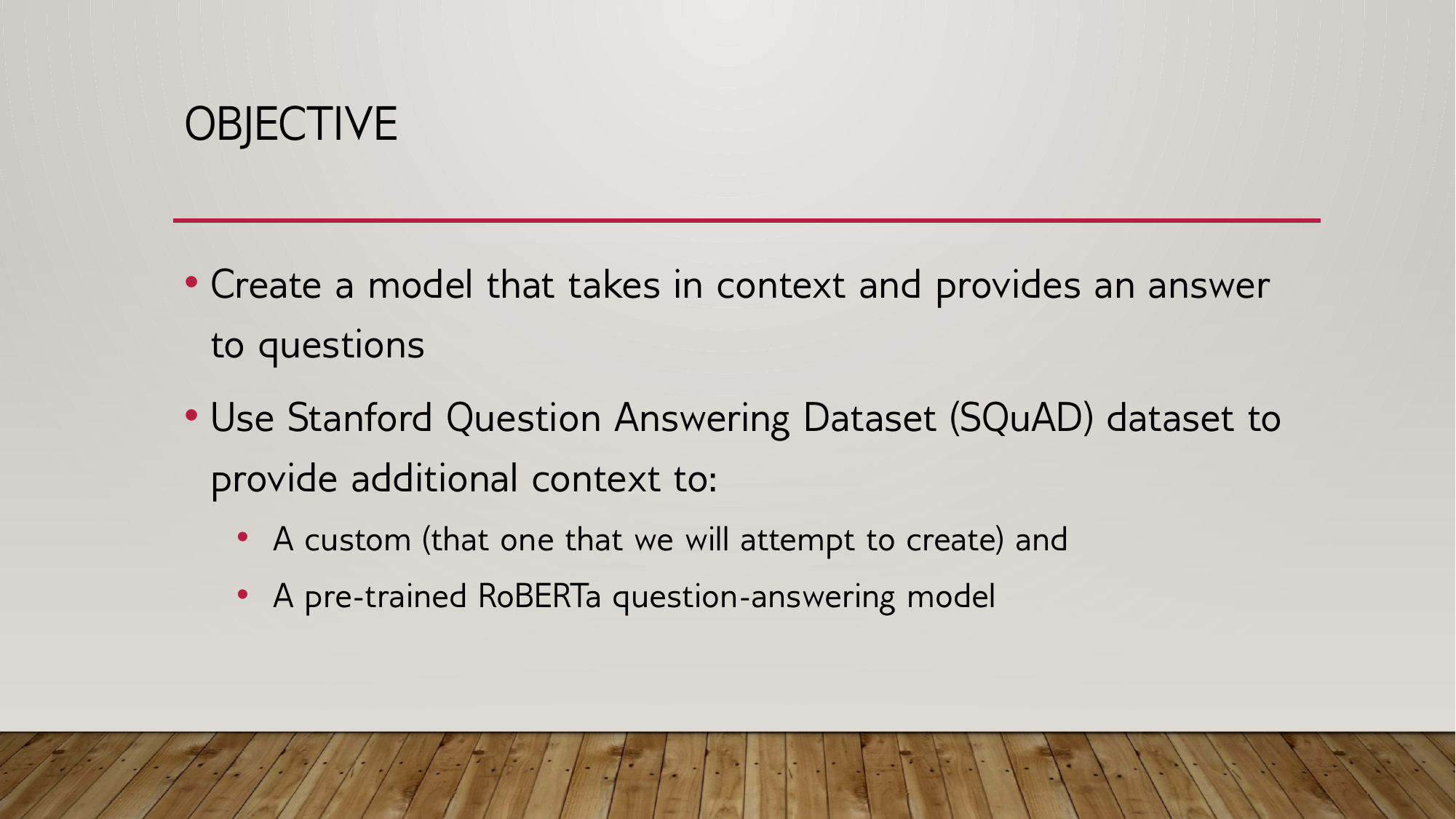

# Objective
Create a model that takes in context and provides an answer to questions
Use Stanford Question Answering Dataset (SQuAD) dataset to provide additional context to:
 A custom (that one that we will attempt to create) and
 A pre-trained RoBERTa question-answering model